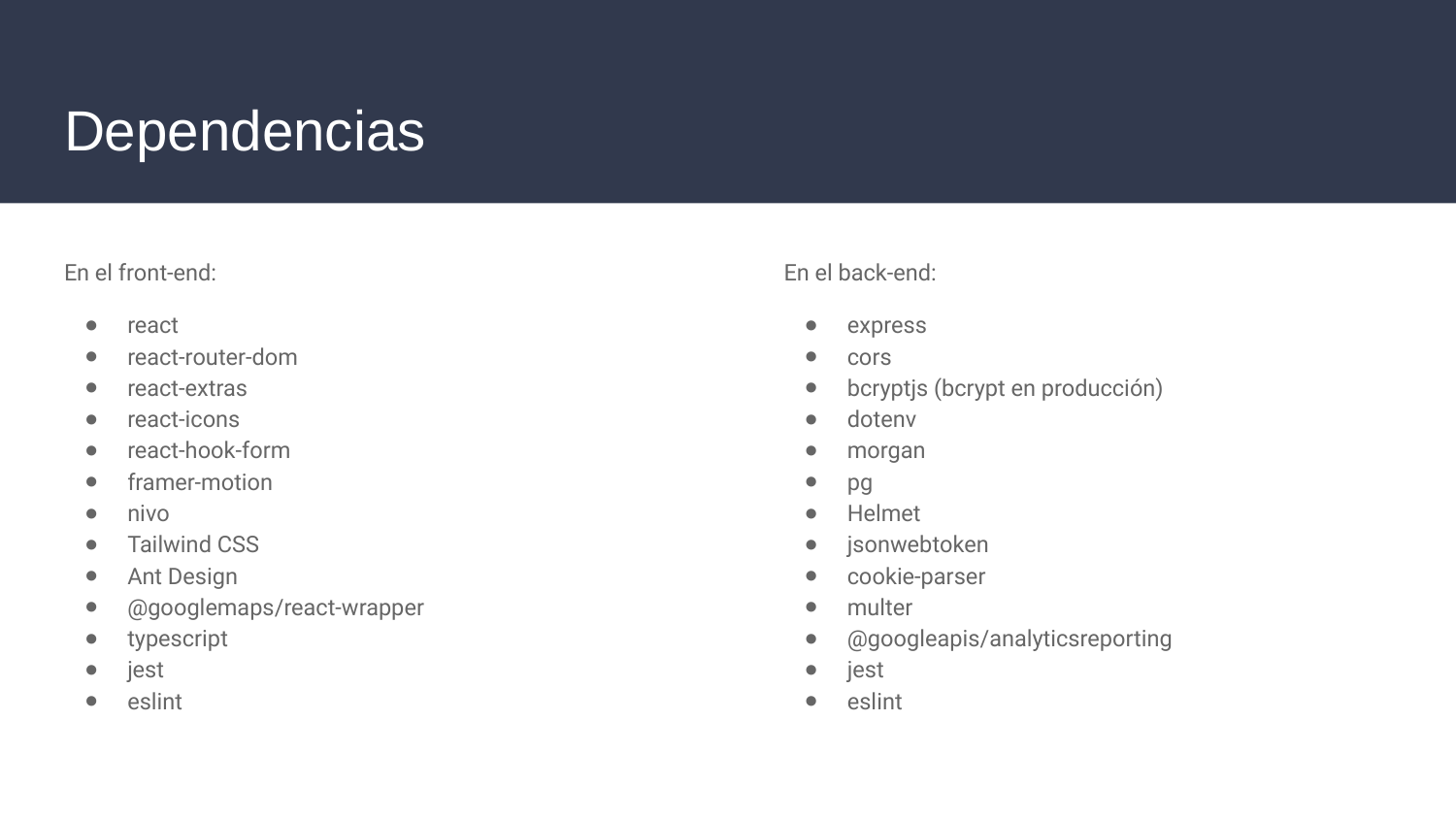

# Dependencias
En el front-end:
react
react-router-dom
react-extras
react-icons
react-hook-form
framer-motion
nivo
Tailwind CSS
Ant Design
@googlemaps/react-wrapper
typescript
jest
eslint
En el back-end:
express
cors
bcryptjs (bcrypt en producción)
dotenv
morgan
pg
Helmet
jsonwebtoken
cookie-parser
multer
@googleapis/analyticsreporting
jest
eslint